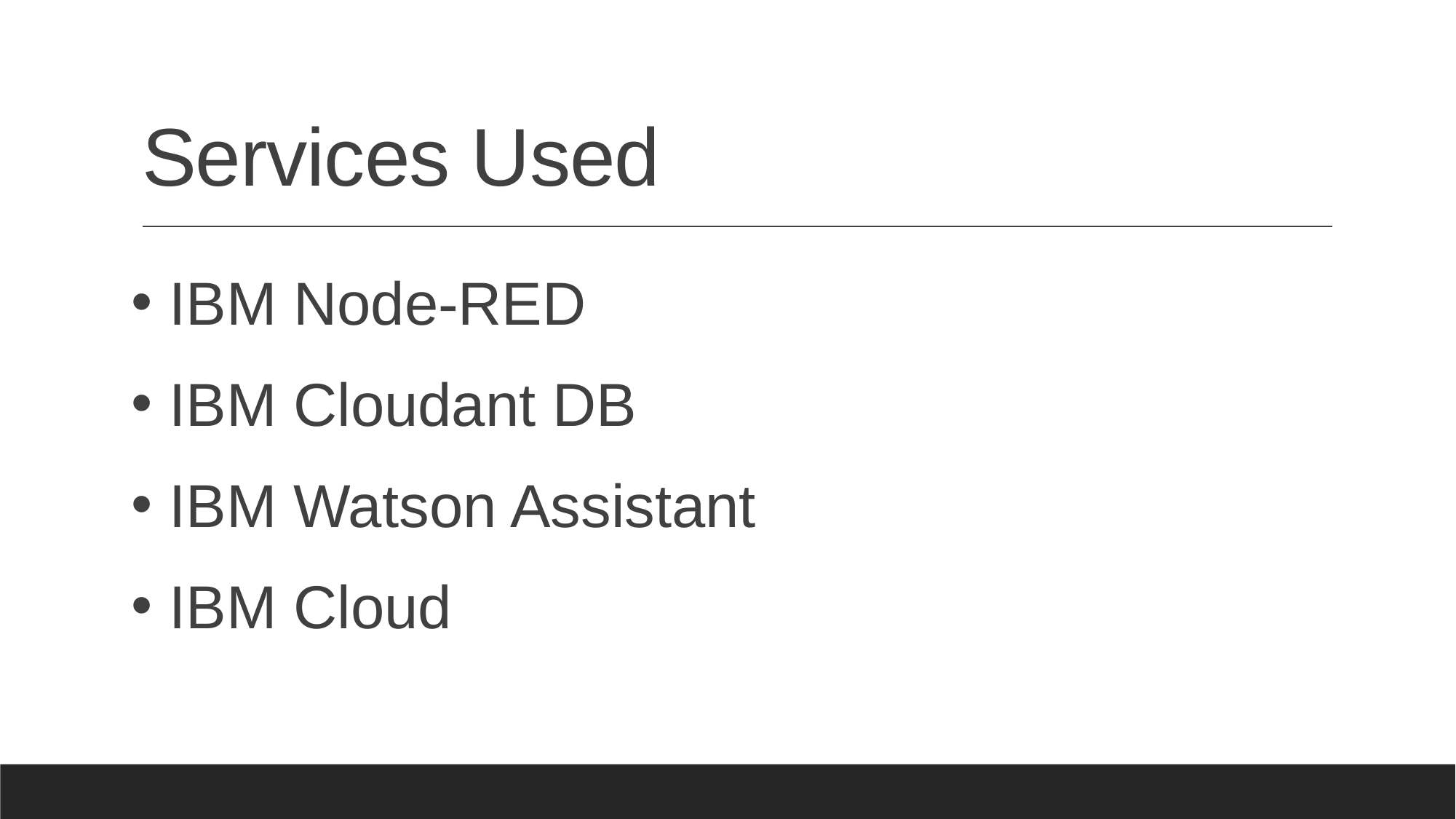

# Services Used
 IBM Node-RED
 IBM Cloudant DB
 IBM Watson Assistant
 IBM Cloud